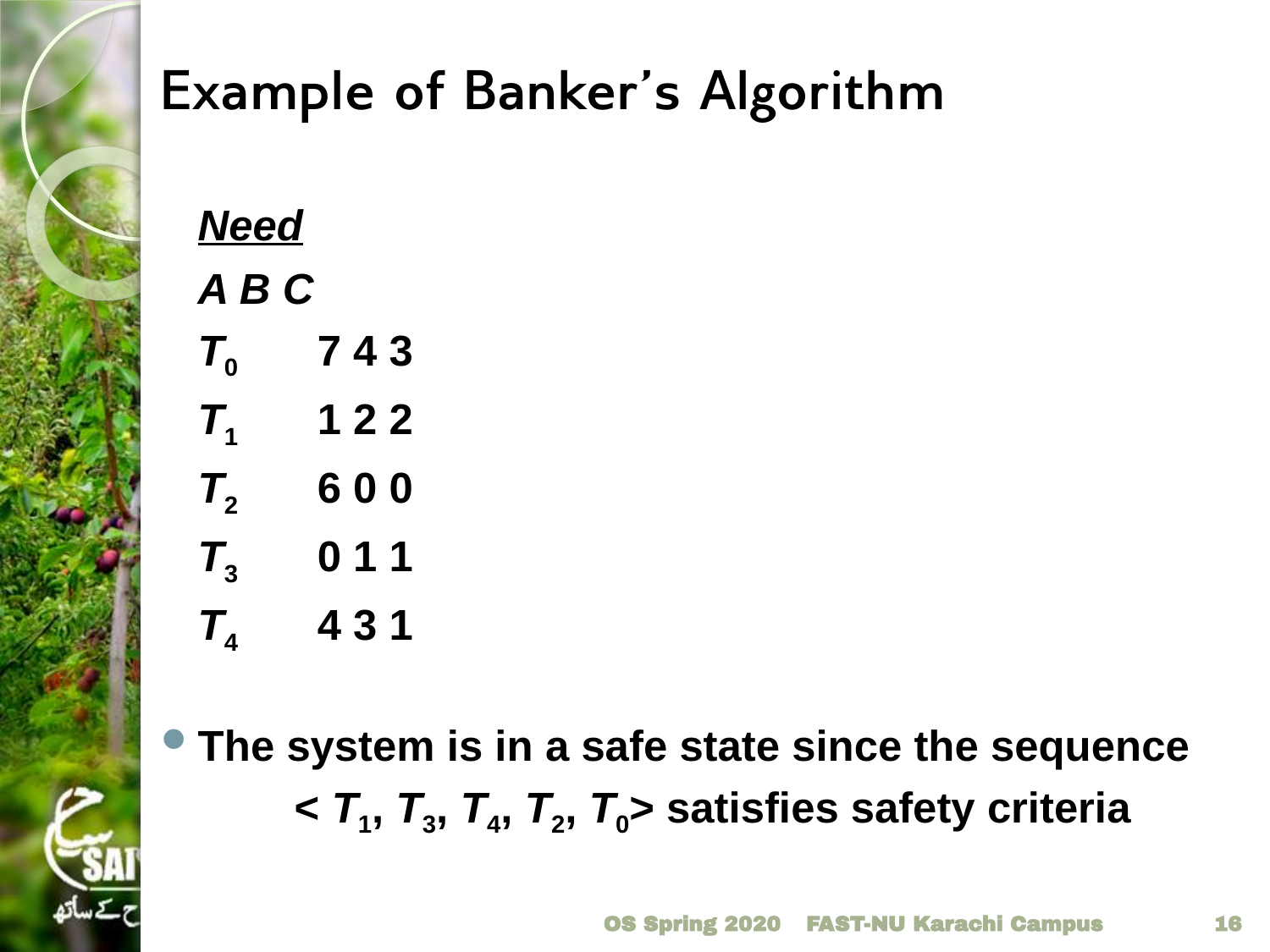

Example of Banker’s Algorithm
				Need
				A B C
		T0		7 4 3
		T1		1 2 2
		T2		6 0 0
		T3		0 1 1
		T4		4 3 1
The system is in a safe state since the sequence
	        < T1, T3, T4, T2, T0> satisfies safety criteria
OS Spring 2020
FAST-NU Karachi Campus
16